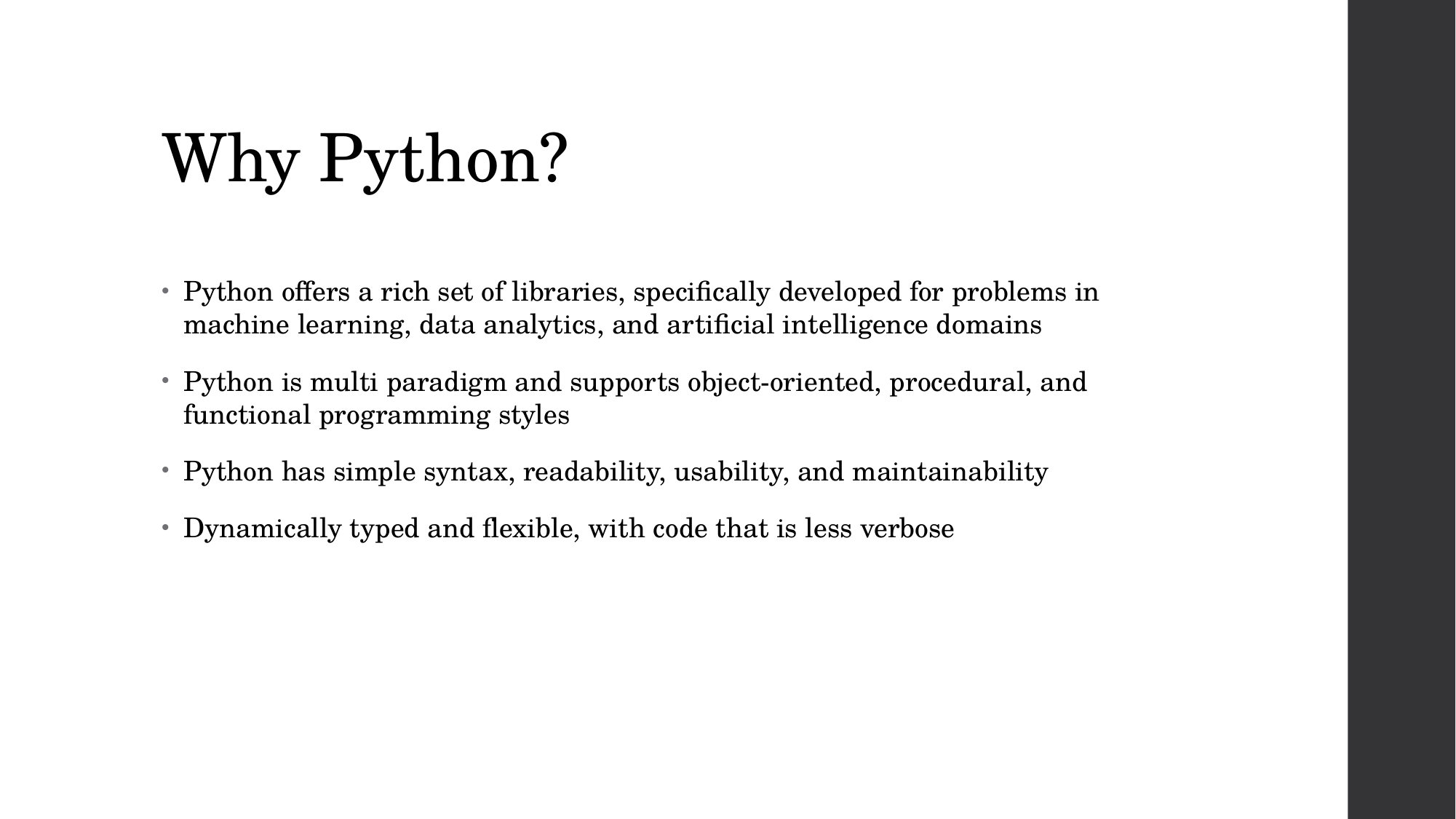

# Why Python?
Python offers a rich set of libraries, specifically developed for problems in machine learning, data analytics, and artificial intelligence domains
Python is multi paradigm and supports object-oriented, procedural, and functional programming styles
Python has simple syntax, readability, usability, and maintainability
Dynamically typed and flexible, with code that is less verbose